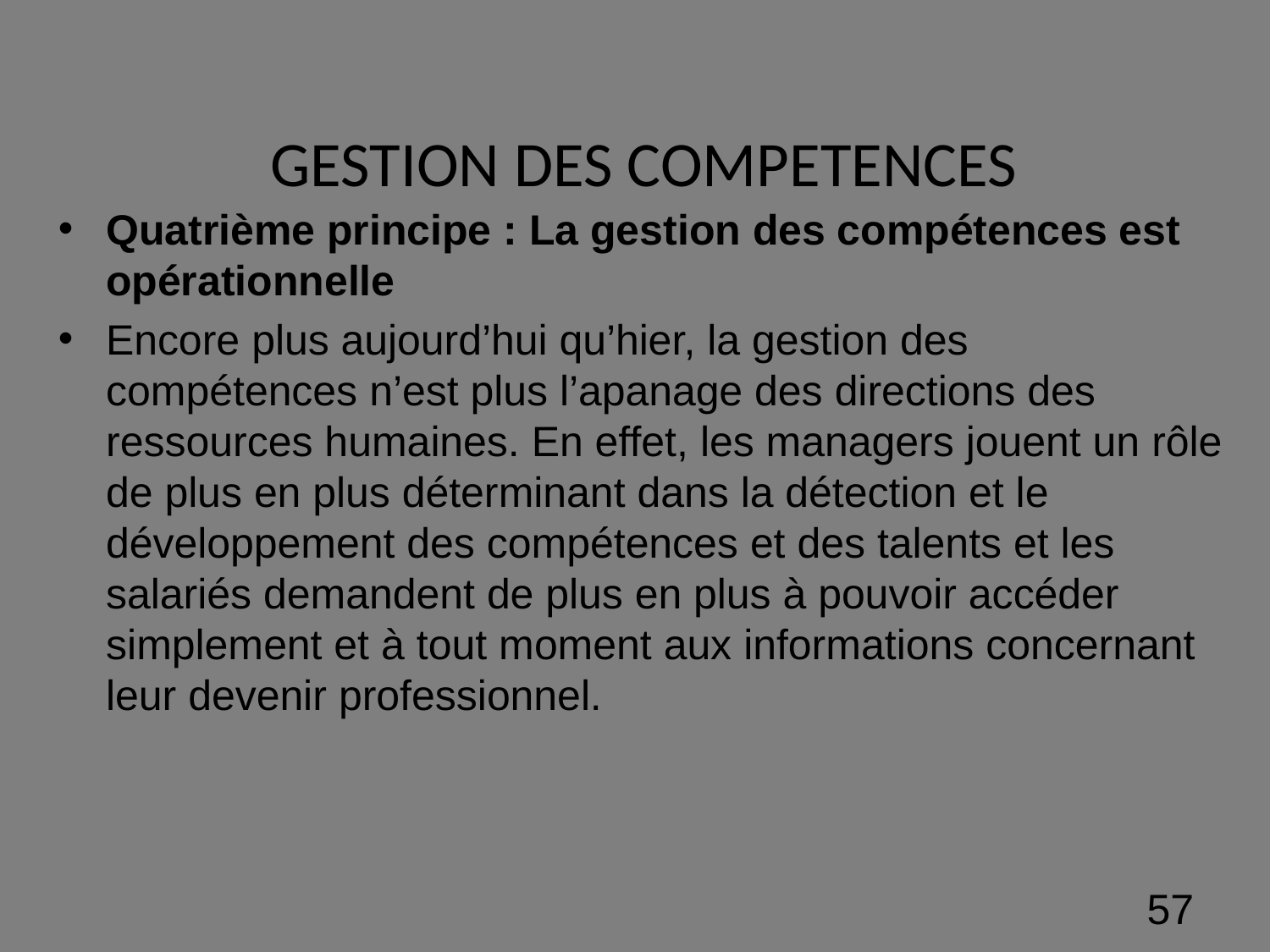

# GESTION DES COMPETENCES
Quatrième principe : La gestion des compétences est opérationnelle
Encore plus aujourd’hui qu’hier, la gestion des compétences n’est plus l’apanage des directions des ressources humaines. En effet, les managers jouent un rôle de plus en plus déterminant dans la détection et le développement des compétences et des talents et les salariés demandent de plus en plus à pouvoir accéder simplement et à tout moment aux informations concernant leur devenir professionnel.
57